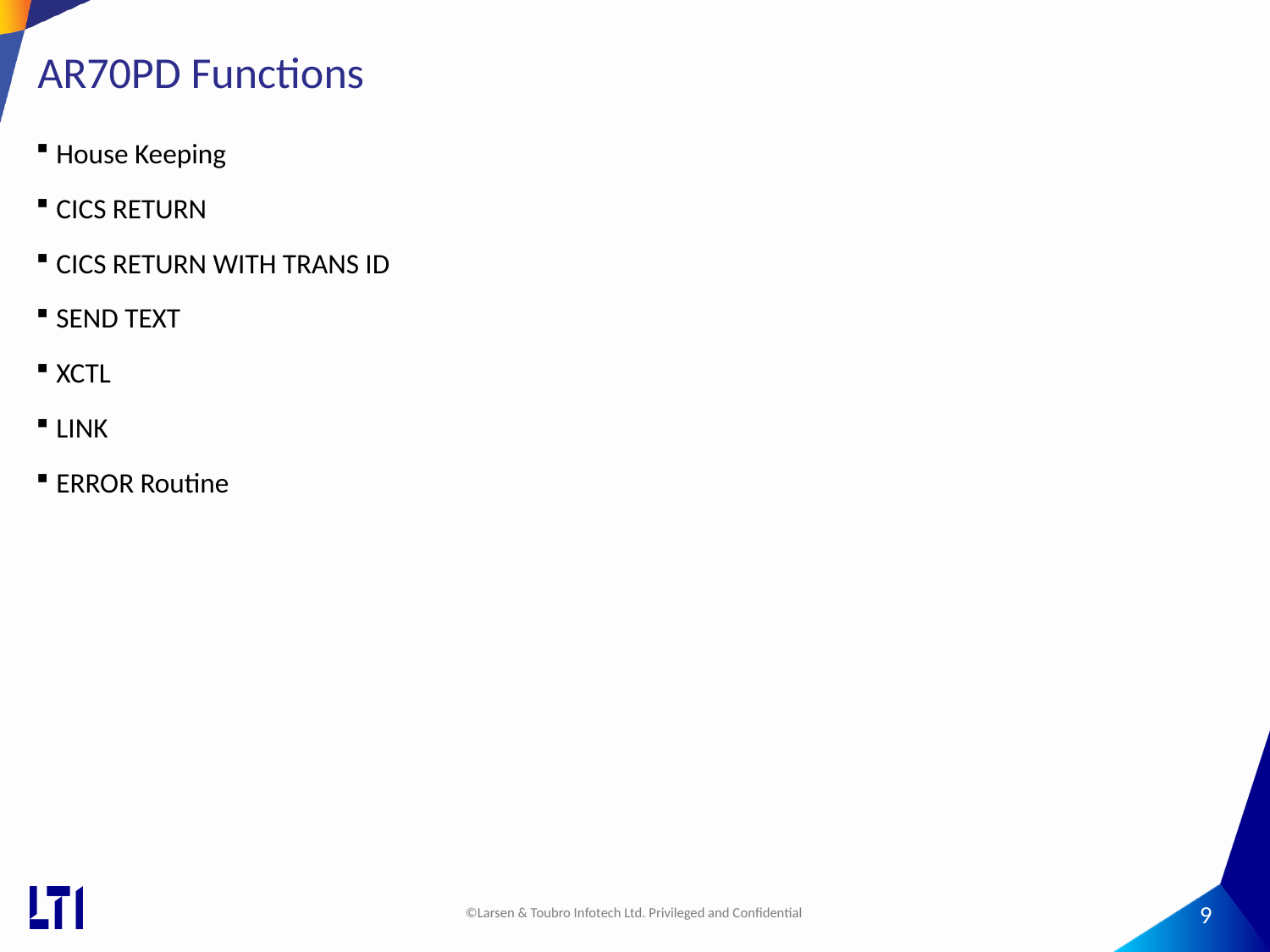

# AR70PD Functions
House Keeping
CICS RETURN
CICS RETURN WITH TRANS ID
SEND TEXT
XCTL
LINK
ERROR Routine